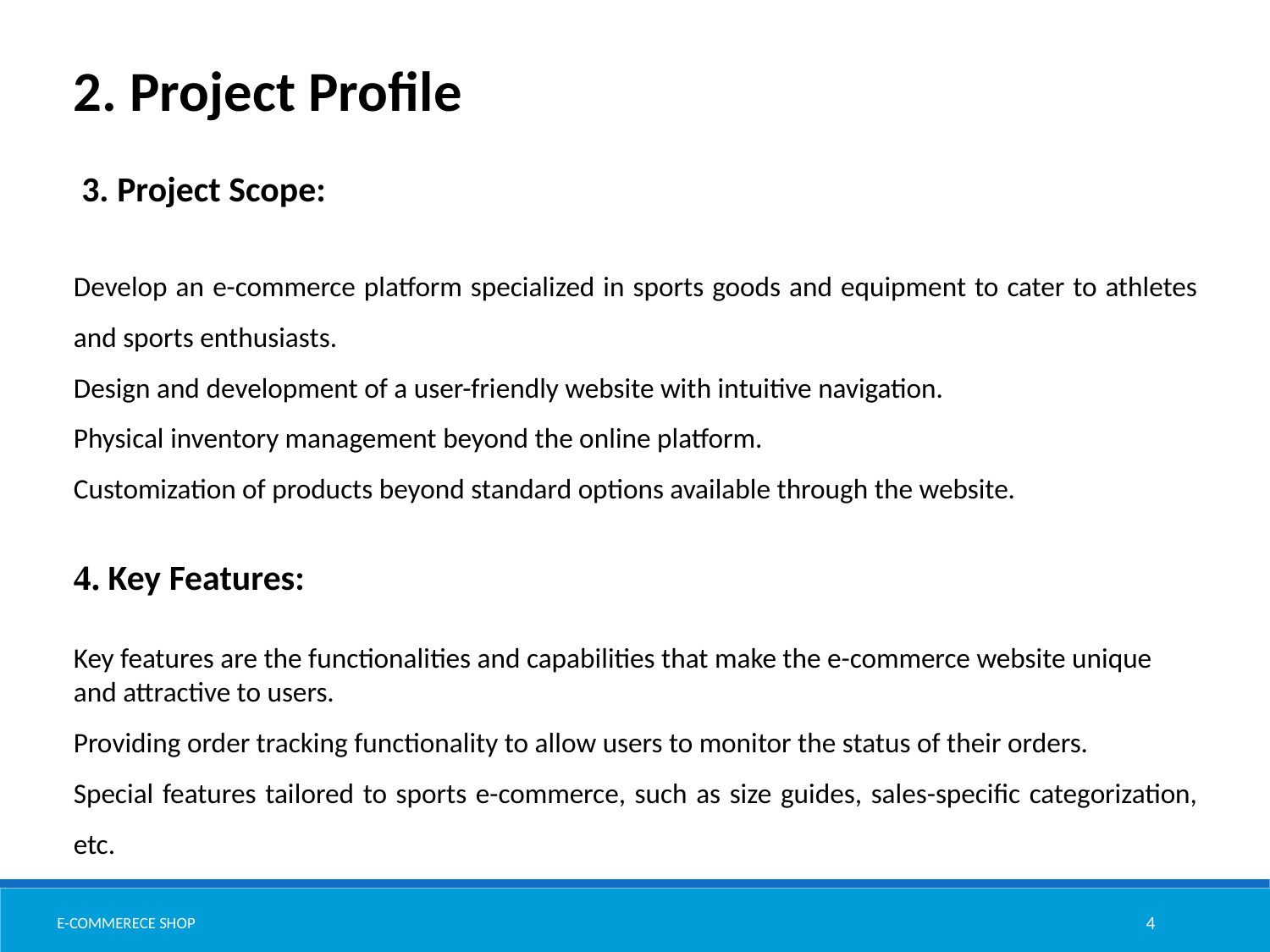

2. Project Profile
 3. Project Scope:

Develop an e-commerce platform specialized in sports goods and equipment to cater to athletes and sports enthusiasts.
Design and development of a user-friendly website with intuitive navigation.
Physical inventory management beyond the online platform.
Customization of products beyond standard options available through the website.

4. Key Features:

Key features are the functionalities and capabilities that make the e-commerce website unique and attractive to users.
Providing order tracking functionality to allow users to monitor the status of their orders.
Special features tailored to sports e-commerce, such as size guides, sales-specific categorization, etc.

E-commerece shop
4